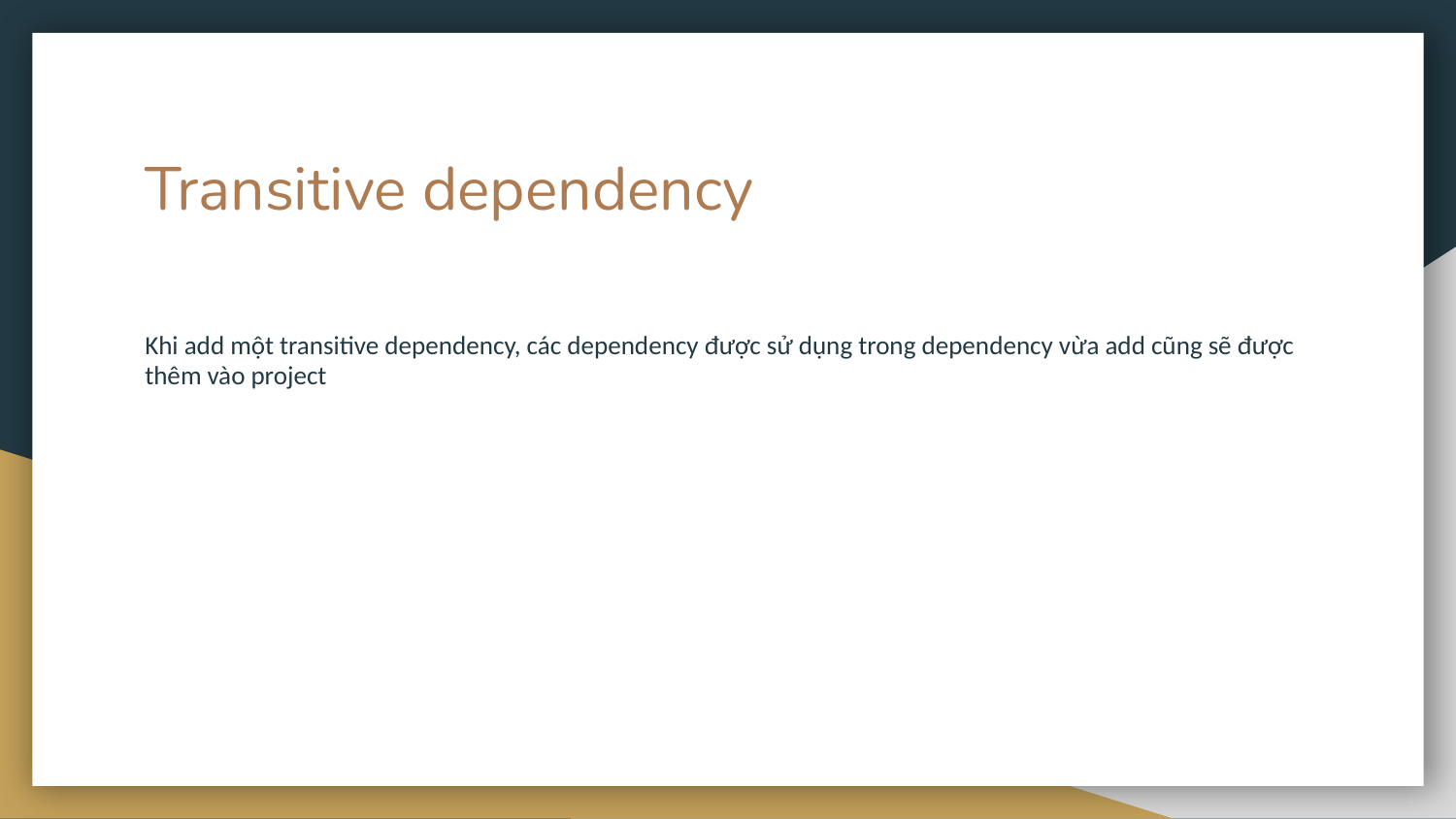

# Transitive dependency
Khi add một transitive dependency, các dependency được sử dụng trong dependency vừa add cũng sẽ được thêm vào project